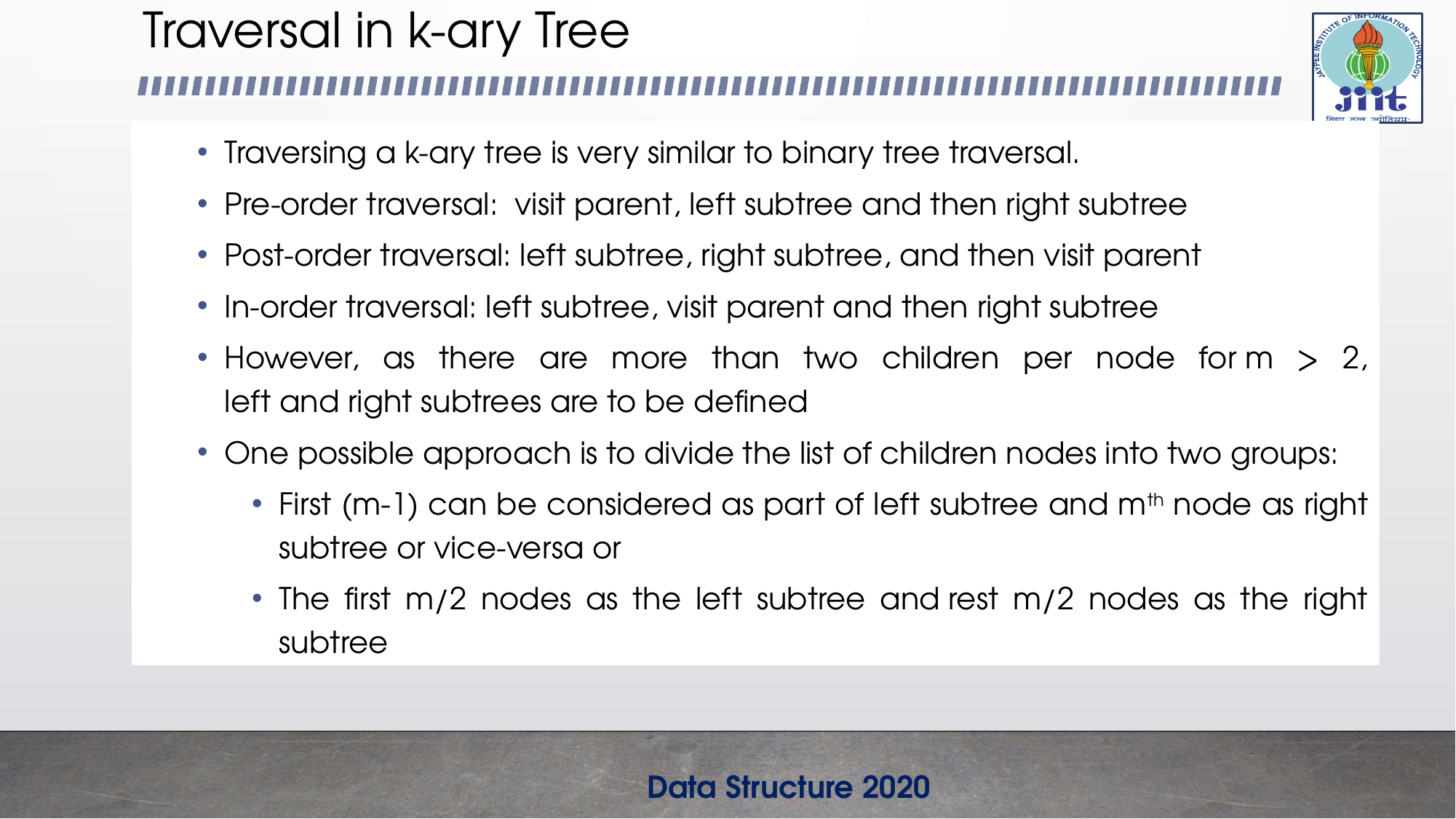

# Traversal in k-ary Tree

Traversing a k-ary tree is very similar to binary tree traversal.
Pre-order traversal:  visit parent, left subtree and then right subtree
Post-order traversal: left subtree, right subtree, and then visit parent
In-order traversal: left subtree, visit parent and then right subtree
However, as there are more than two children per node for m > 2, left and right subtrees are to be defined
One possible approach is to divide the list of children nodes into two groups:
First (m-1) can be considered as part of left subtree and mth node as right subtree or vice-versa or
The first m/2 nodes as the left subtree and rest m/2 nodes as the right subtree